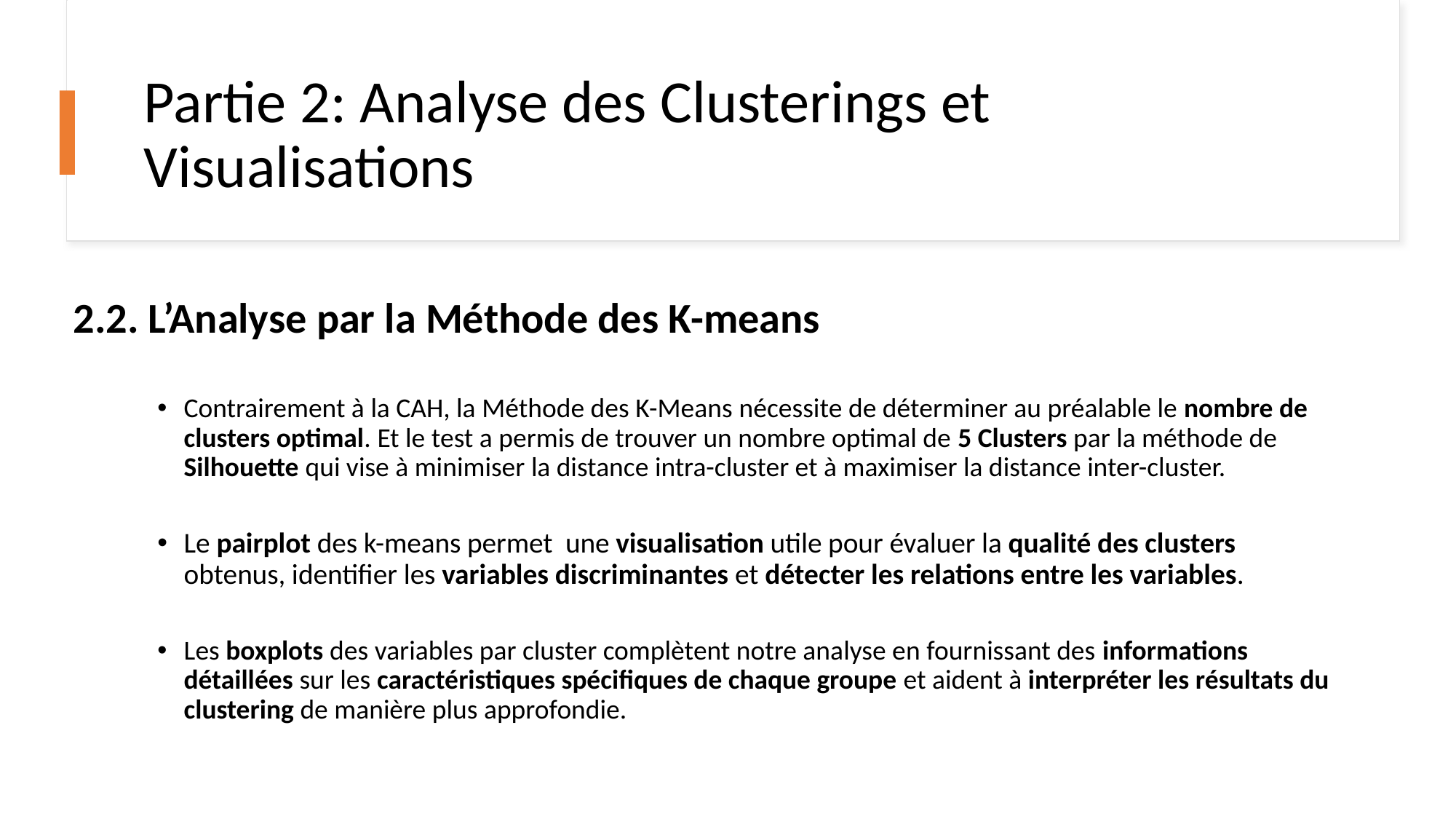

# Partie 2: Analyse des Clusterings et Visualisations

2.2. L’Analyse par la Méthode des K-means

Contrairement à la CAH, la Méthode des K-Means nécessite de déterminer au préalable le nombre de clusters optimal. Et le test a permis de trouver un nombre optimal de 5 Clusters par la méthode de Silhouette qui vise à minimiser la distance intra-cluster et à maximiser la distance inter-cluster.

Le pairplot des k-means permet  une visualisation utile pour évaluer la qualité des clusters obtenus, identifier les variables discriminantes et détecter les relations entre les variables.

Les boxplots des variables par cluster complètent notre analyse en fournissant des informations détaillées sur les caractéristiques spécifiques de chaque groupe et aident à interpréter les résultats du clustering de manière plus approfondie.